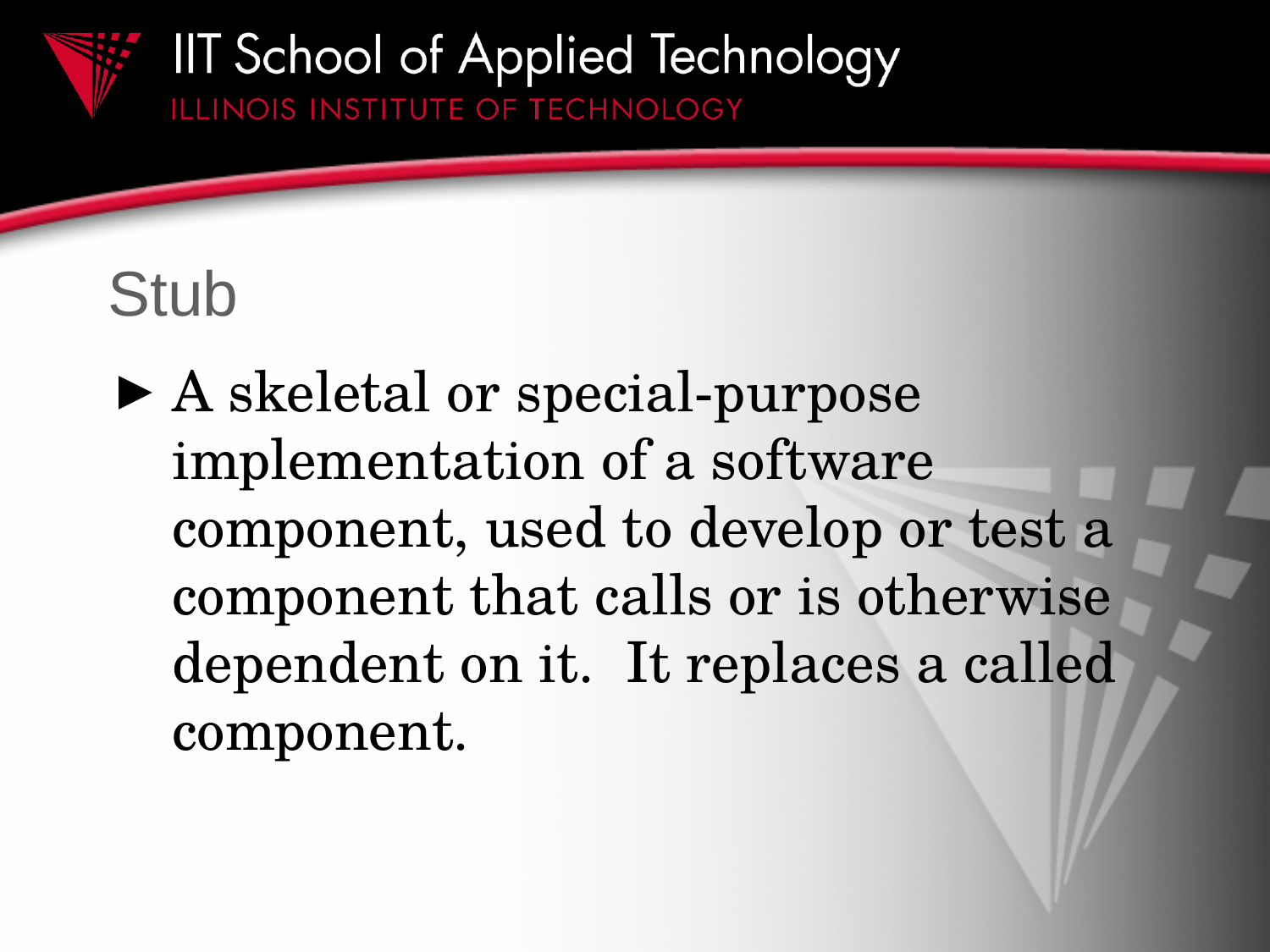

# Stub
A skeletal or special-purpose implementation of a software component, used to develop or test a component that calls or is otherwise dependent on it.  It replaces a called component.